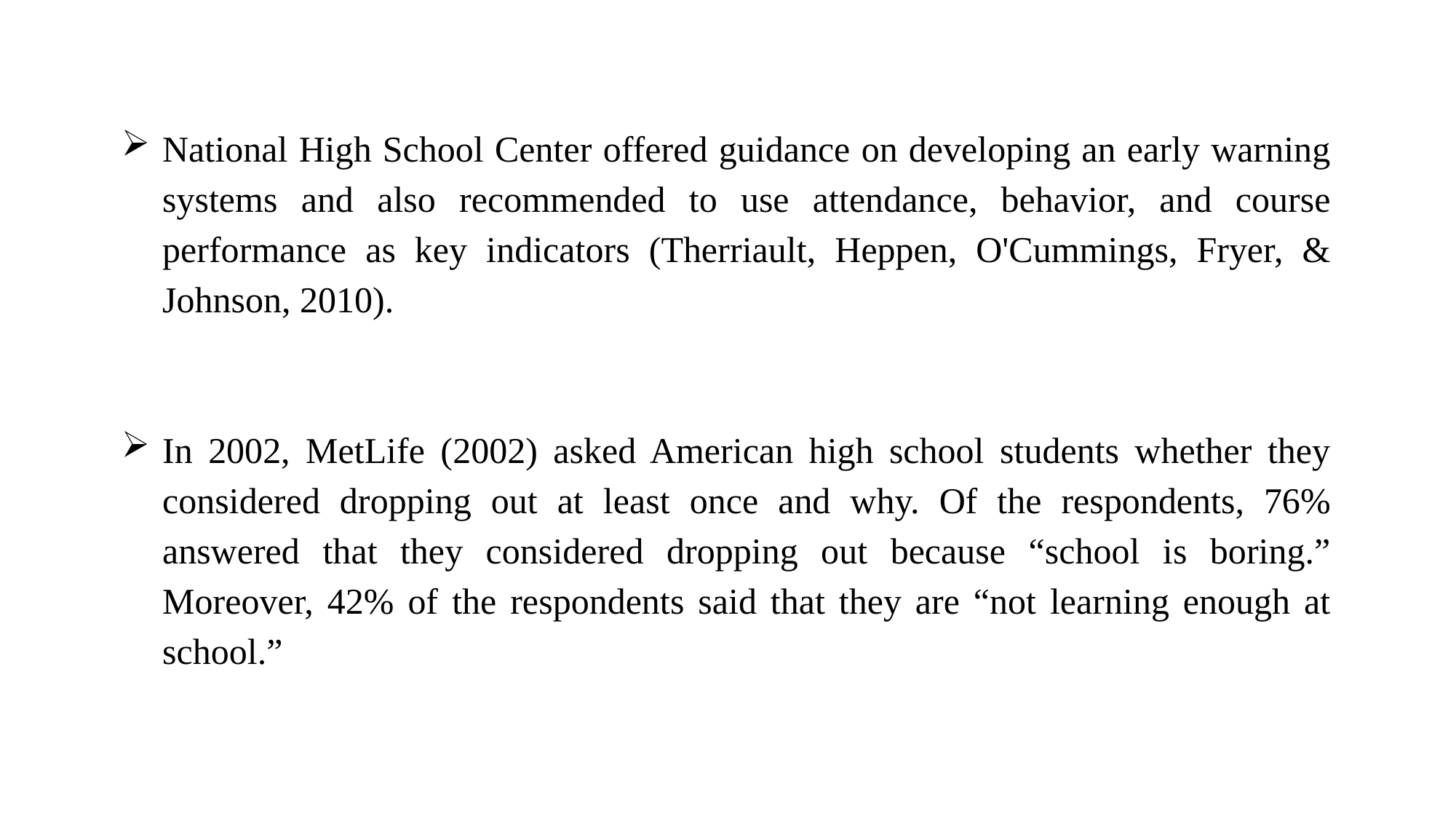

National High School Center offered guidance on developing an early warning systems and also recommended to use attendance, behavior, and course performance as key indicators (Therriault, Heppen, O'Cummings, Fryer, & Johnson, 2010).

In 2002, MetLife (2002) asked American high school students whether they considered dropping out at least once and why. Of the respondents, 76% answered that they considered dropping out because “school is boring.” Moreover, 42% of the respondents said that they are “not learning enough at school.”